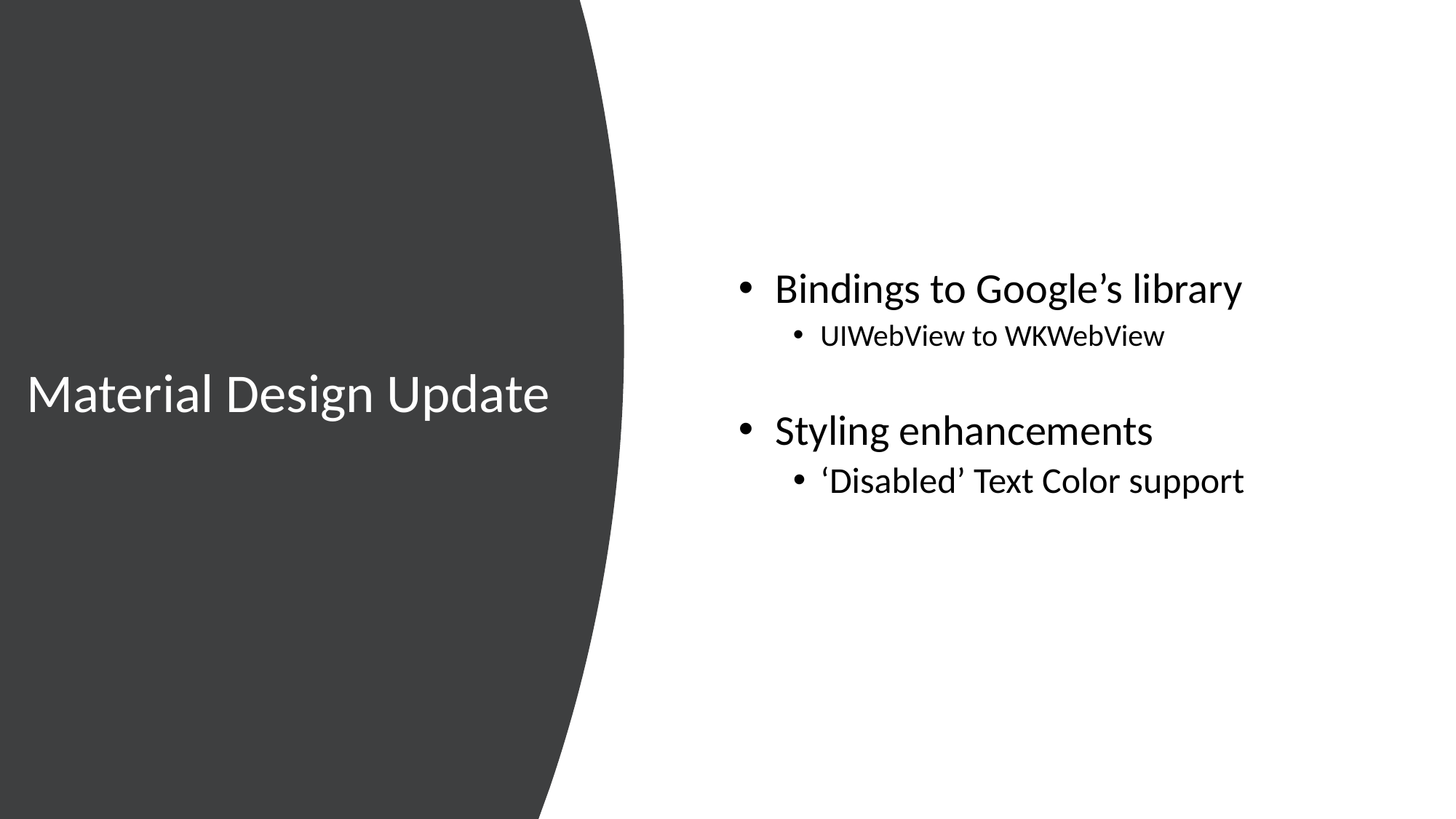

# Material Design Update
 Bindings to Google’s library
UIWebView to WKWebView

 Styling enhancements
‘Disabled’ Text Color support